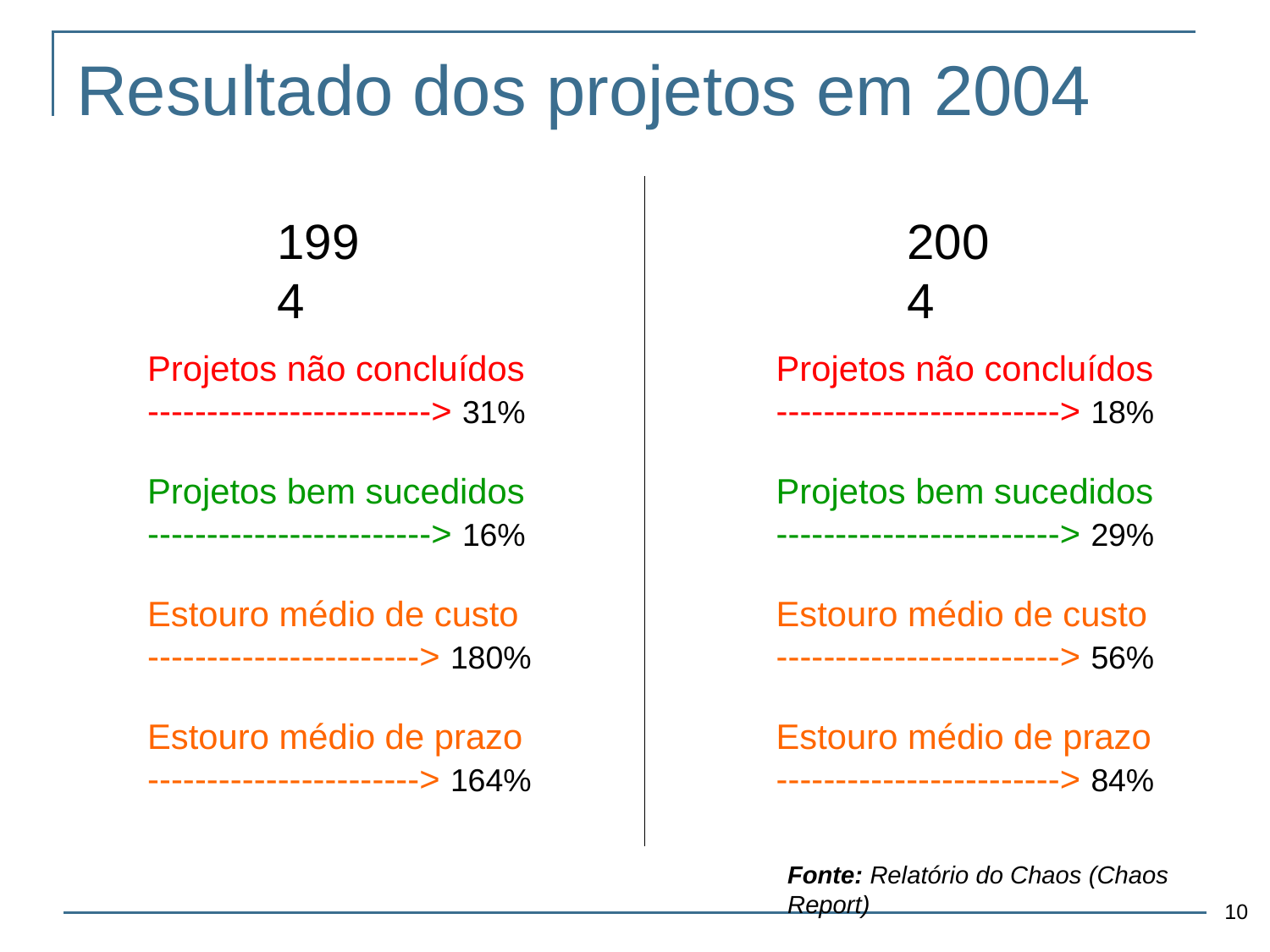

Resultado dos projetos em 2004
1994
2004
Projetos não concluídos
------------------------> 31%

Projetos bem sucedidos
------------------------> 16%

Estouro médio de custo
-----------------------> 180%

Estouro médio de prazo
-----------------------> 164%
Projetos não concluídos
------------------------> 18%

Projetos bem sucedidos
------------------------> 29%

Estouro médio de custo
------------------------> 56%

Estouro médio de prazo
------------------------> 84%
Fonte: Relatório do Chaos (Chaos Report)
10